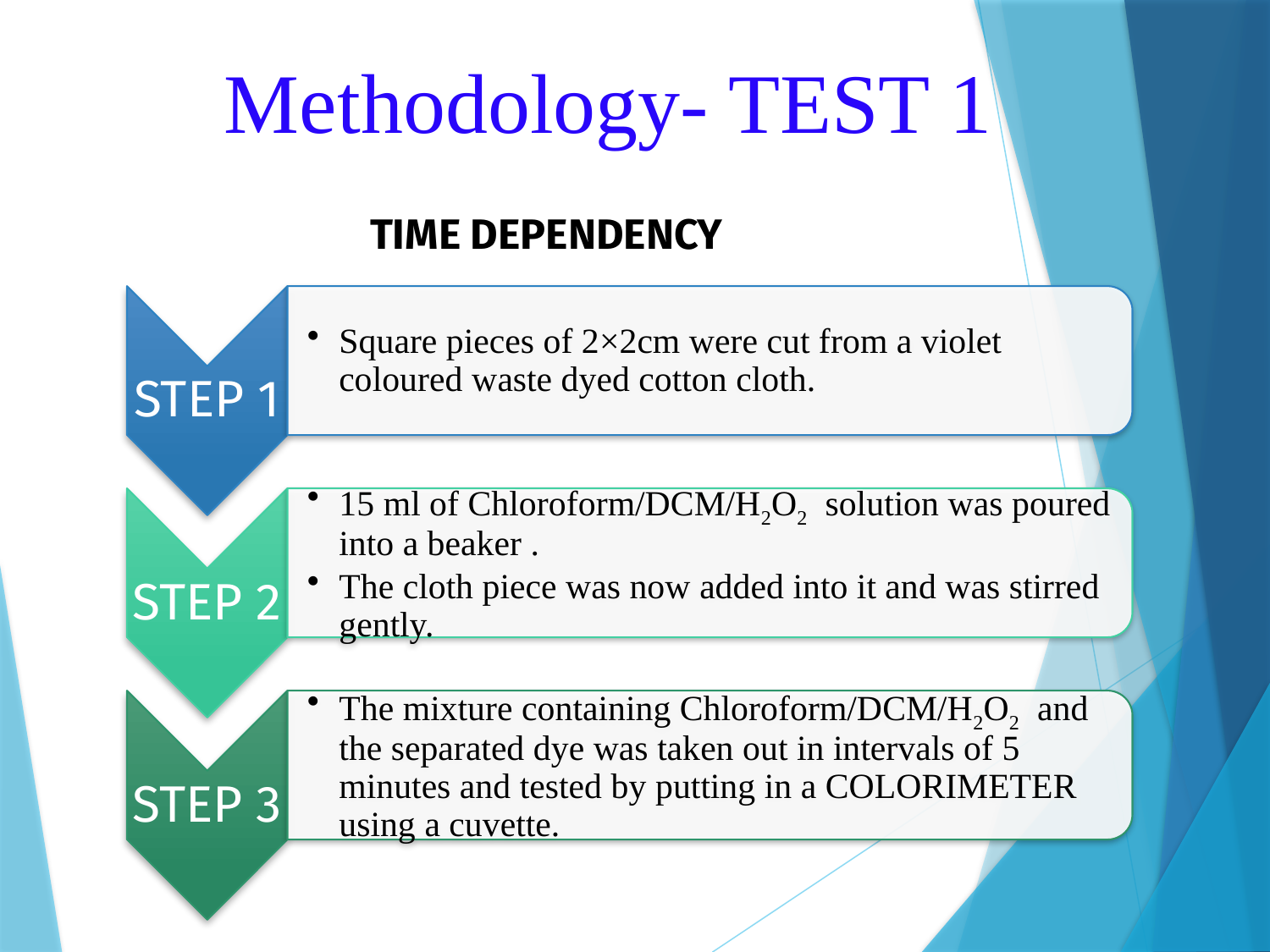

# Methodology- TEST 1
TIME DEPENDENCY
STEP 1
Square pieces of 2×2cm were cut from a violet coloured waste dyed cotton cloth.
STEP 2
15 ml of Chloroform/DCM/H2O2  solution was poured into a beaker .
The cloth piece was now added into it and was stirred gently.
STEP 3
The mixture containing Chloroform/DCM/H2O2  and the separated dye was taken out in intervals of 5 minutes and tested by putting in a COLORIMETER using a cuvette.